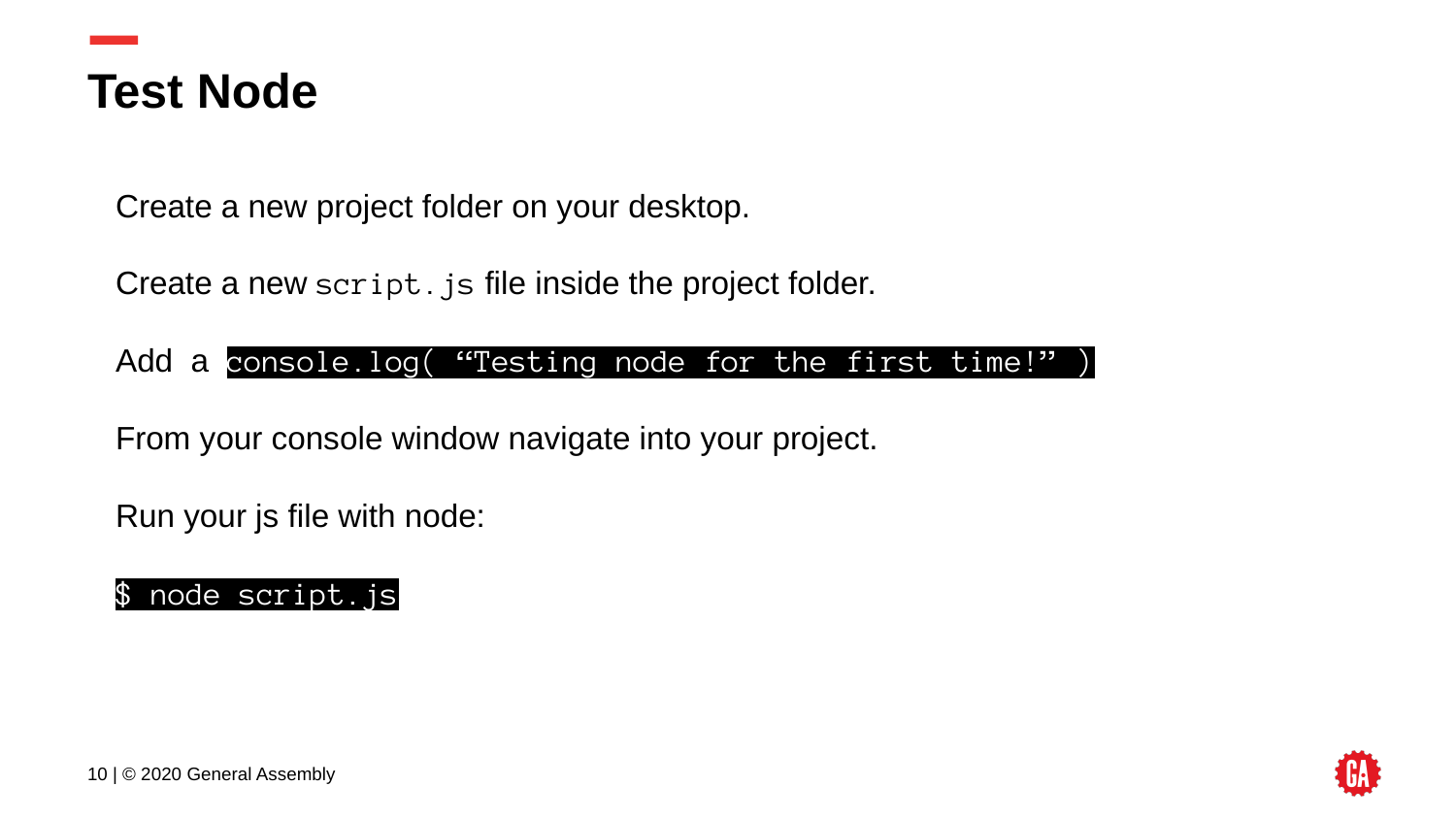

# Test Node
Create a new project folder on your desktop.

Create a new script.js file inside the project folder.

Add  a  console.log( “Testing node for the first time!” )

From your console window navigate into your project.

Run your js file with node:

$ node script.js
10 | © 2020 General Assembly